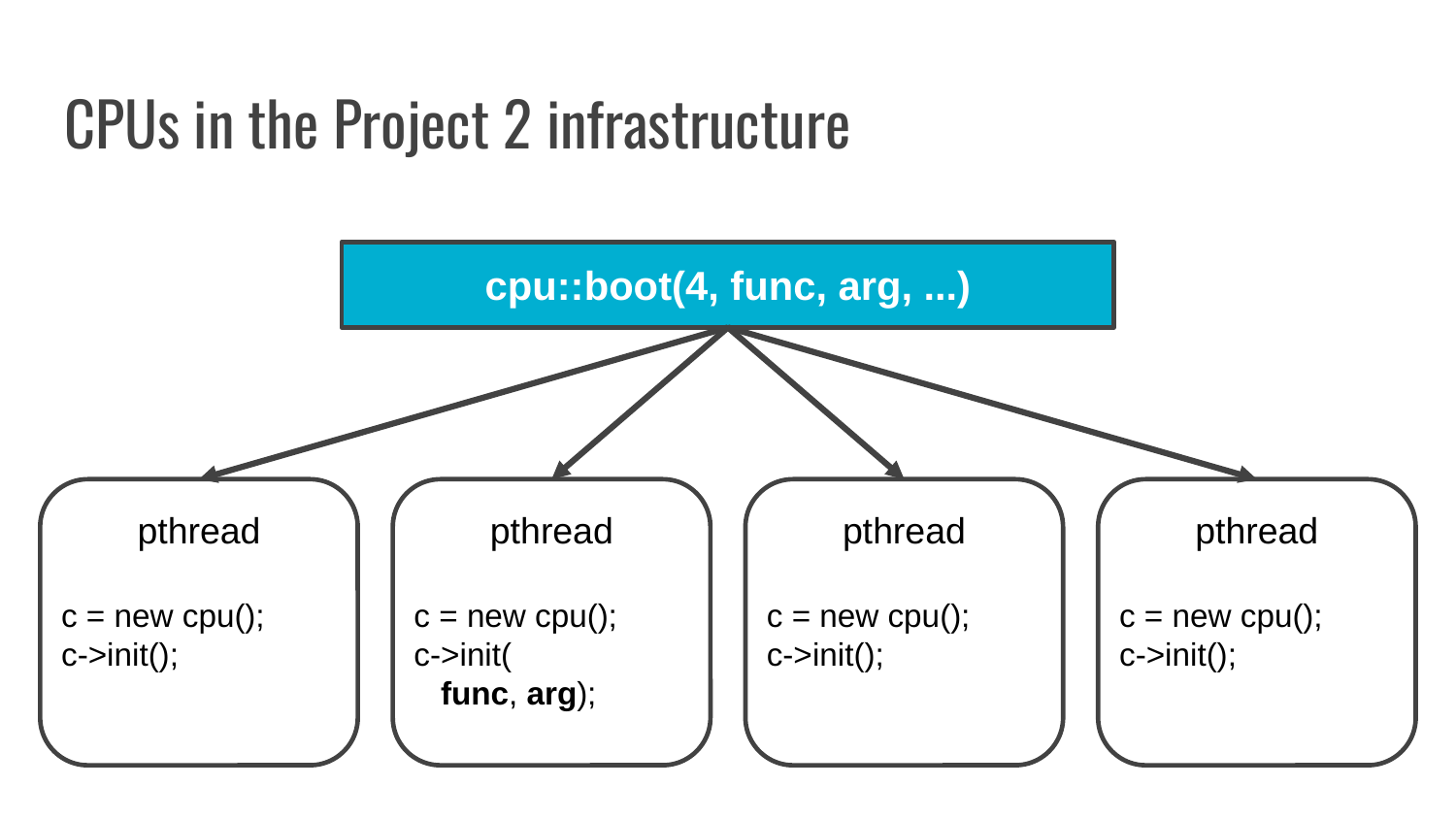

# CPUs in the Project 2 infrastructure
cpu::boot(4, func, arg, ...)
pthread

c = new cpu();
c->init();
pthread

c = new cpu();
c->init(
   func, arg);
pthread

c = new cpu();
c->init();
pthread

c = new cpu();
c->init();